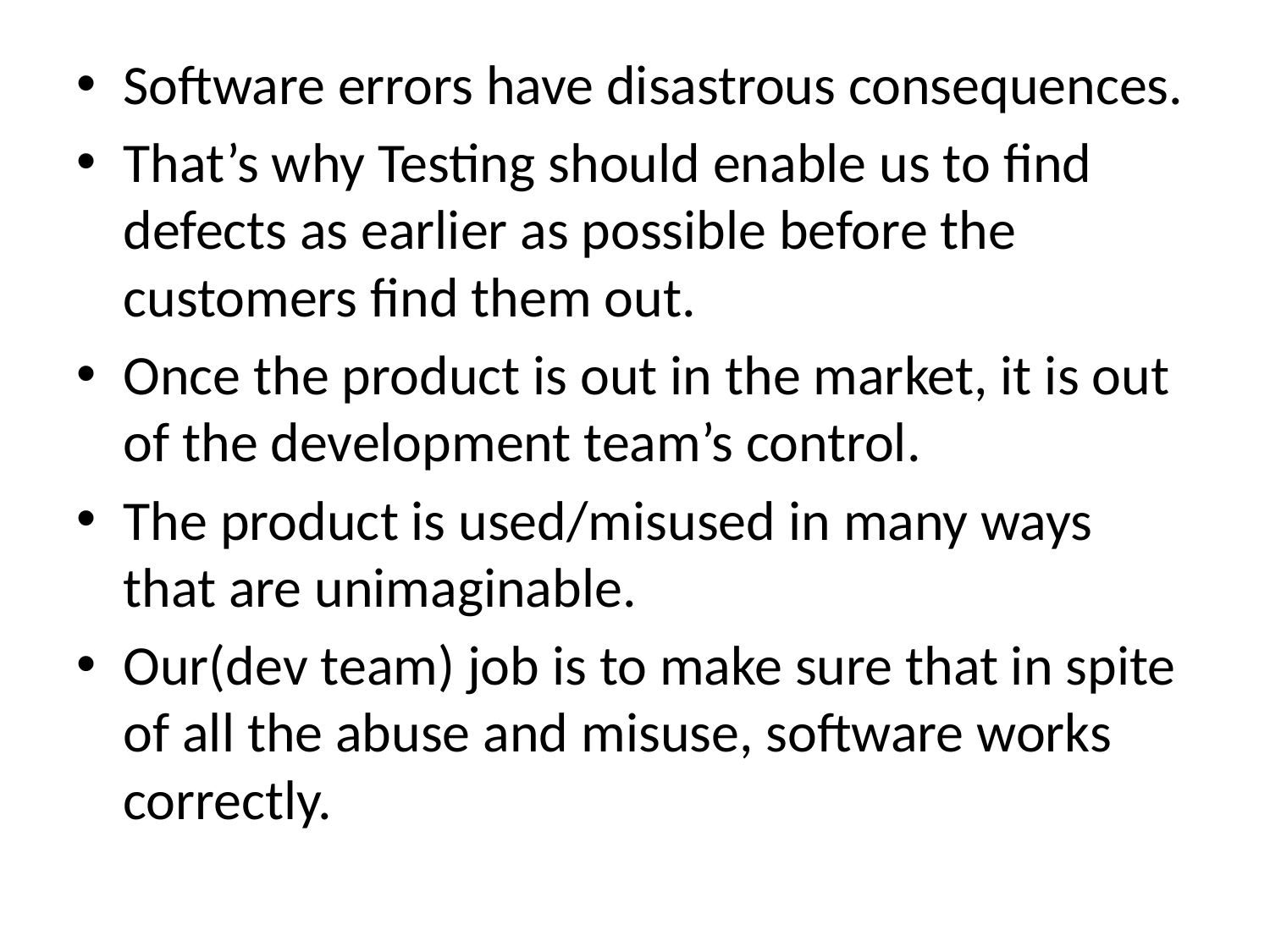

Software errors have disastrous consequences.
That’s why Testing should enable us to find defects as earlier as possible before the customers find them out.
Once the product is out in the market, it is out of the development team’s control.
The product is used/misused in many ways that are unimaginable.
Our(dev team) job is to make sure that in spite of all the abuse and misuse, software works correctly.